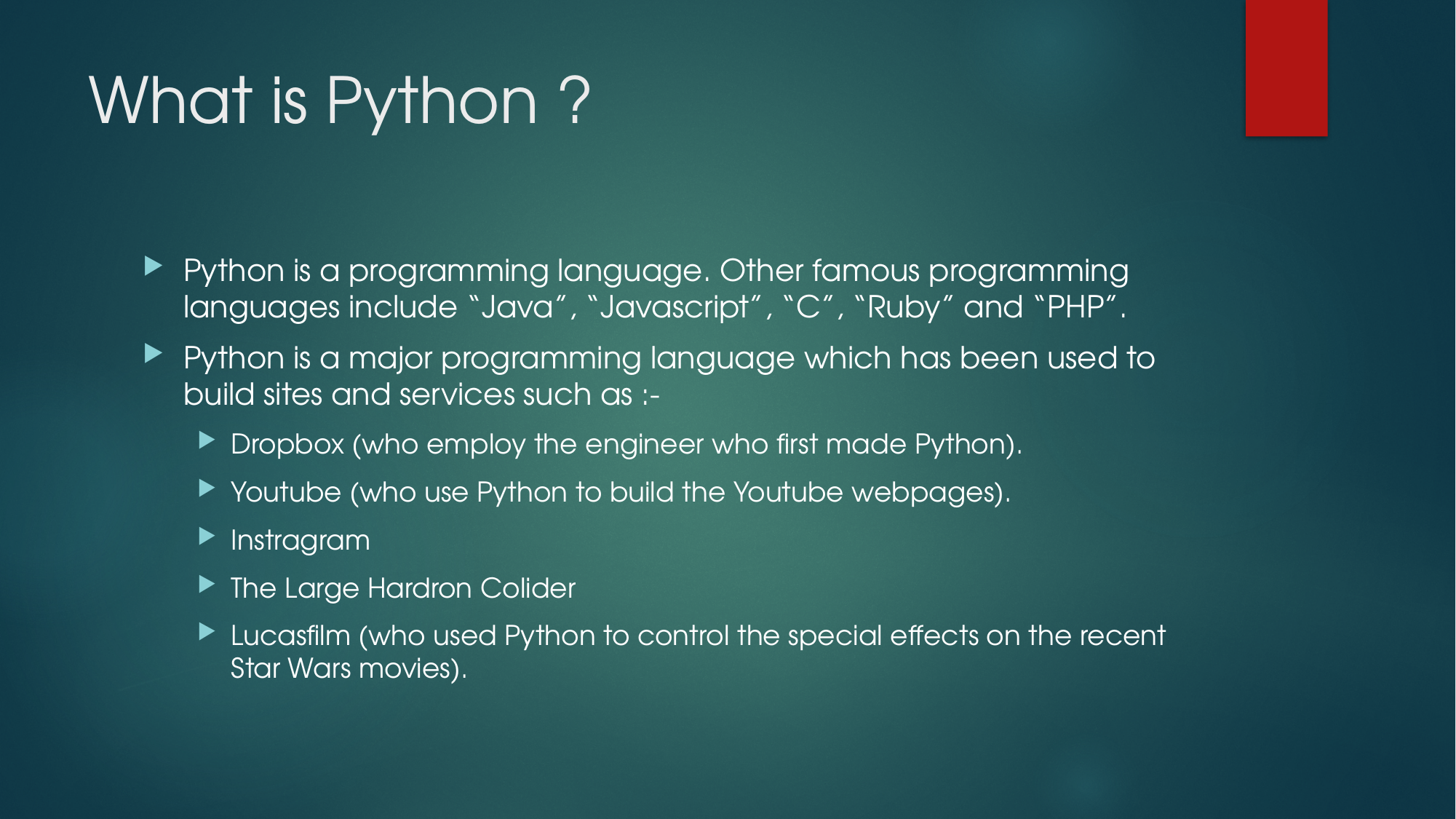

# What is Python ?
Python is a programming language. Other famous programming languages include “Java”, “Javascript”, “C”, “Ruby” and “PHP”.
Python is a major programming language which has been used to build sites and services such as :-
Dropbox (who employ the engineer who first made Python).
Youtube (who use Python to build the Youtube webpages).
Instragram
The Large Hardron Colider
Lucasfilm (who used Python to control the special effects on the recent Star Wars movies).